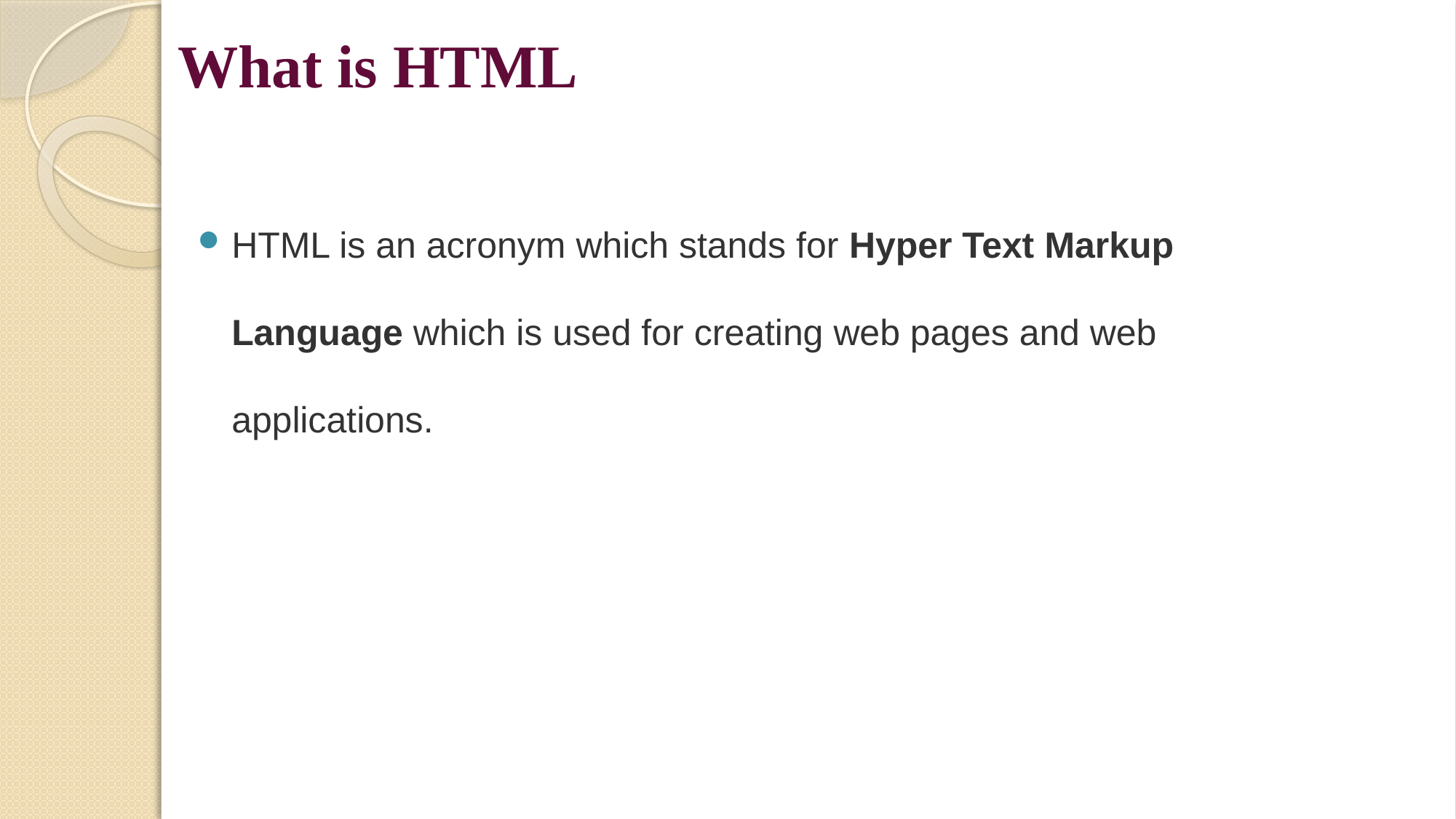

# What is HTML
HTML is an acronym which stands for Hyper Text Markup Language which is used for creating web pages and web applications.